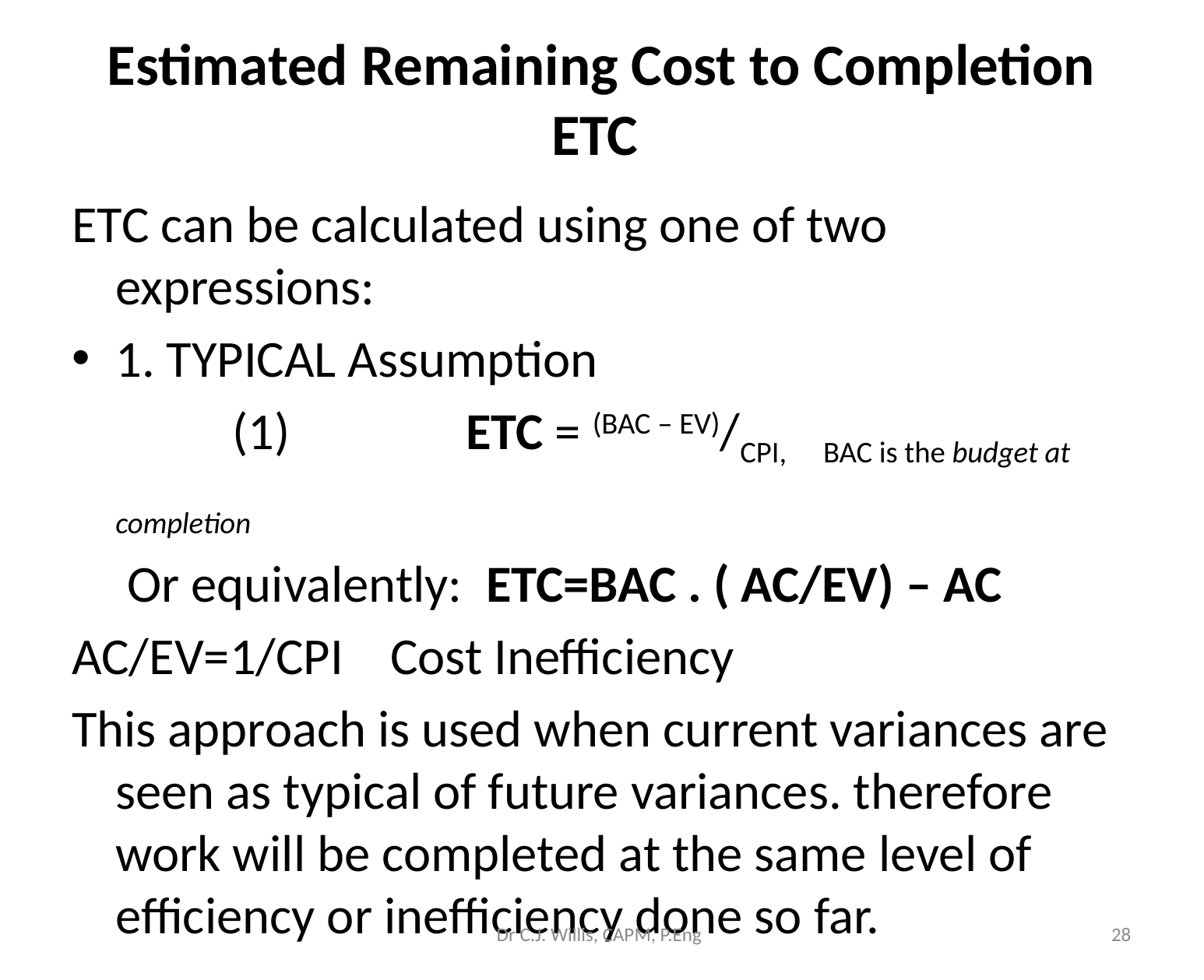

# Estimated Remaining Cost to Completion ETC
ETC can be calculated using one of two expressions:
1. TYPICAL Assumption
 		(1)		ETC = (BAC – EV)/CPI, 	 BAC is the budget at completion
	 Or equivalently:  ETC=BAC . ( AC/EV) – AC
AC/EV=1/CPI    Cost Inefficiency
This approach is used when current variances are seen as typical of future variances. therefore work will be completed at the same level of efficiency or inefficiency done so far.

Dr C.J. Willis, CAPM, P.Eng
28